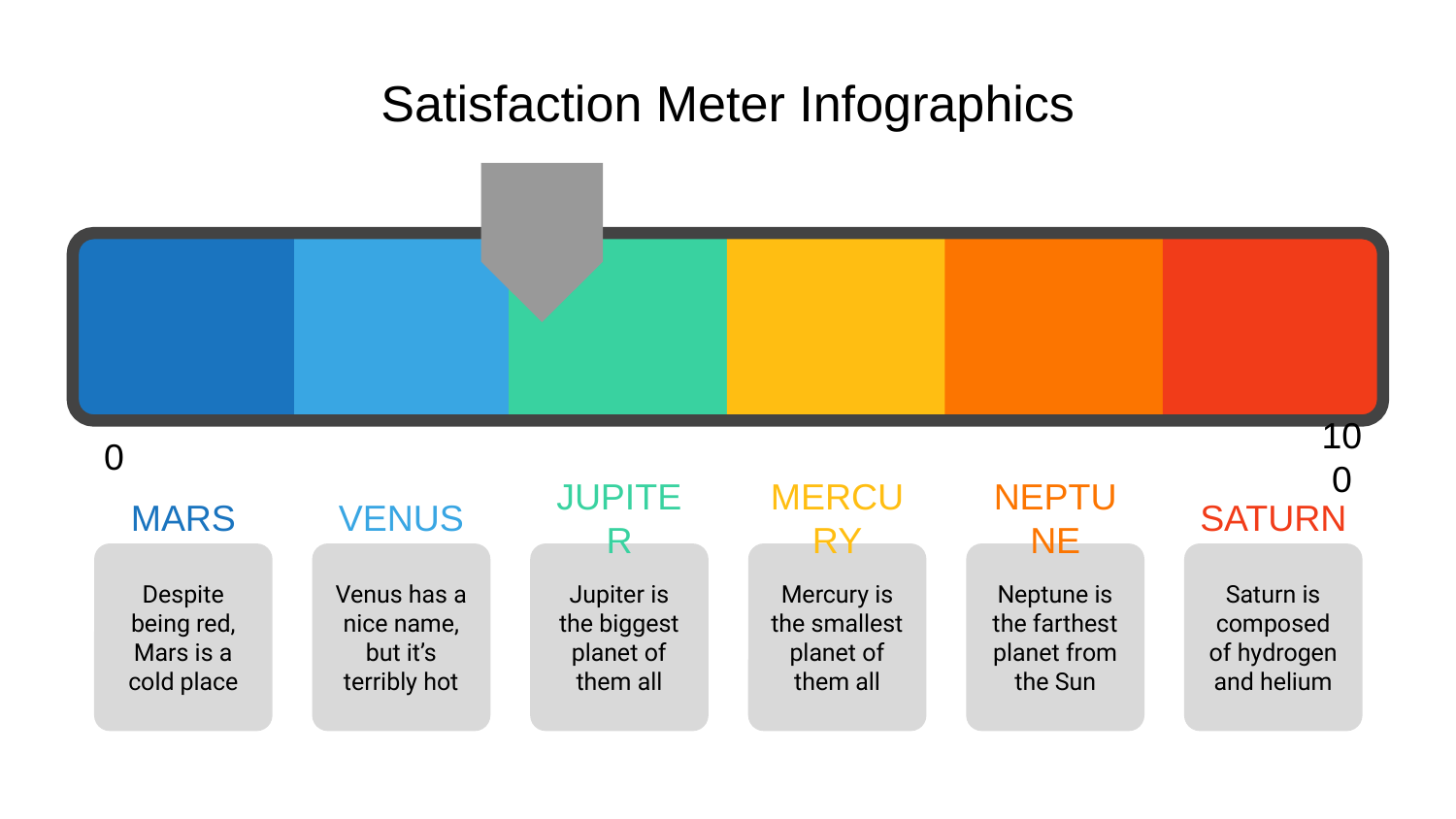

# Satisfaction Meter Infographics

0
100
MARS
Despite being red, Mars is a cold place
VENUS
Venus has a nice name, but it’s terribly hot
JUPITER
Jupiter is the biggest planet of them all
MERCURY
Mercury is the smallest planet of them all
NEPTUNE
Neptune is the farthest planet from the Sun
SATURN
Saturn is composed of hydrogen and helium